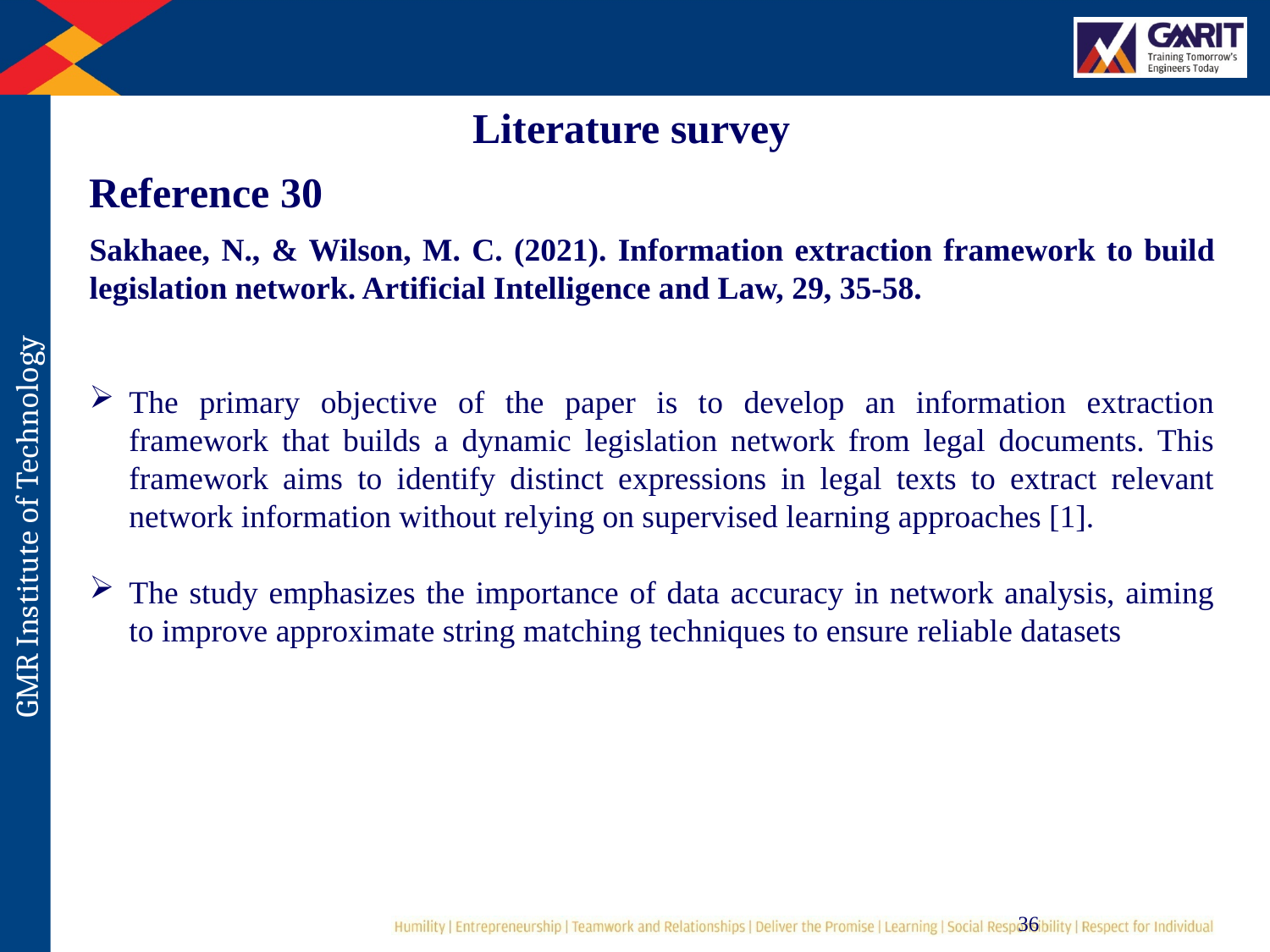

Literature survey
Reference 30
Sakhaee, N., & Wilson, M. C. (2021). Information extraction framework to build legislation network. Artificial Intelligence and Law, 29, 35-58.

The primary objective of the paper is to develop an information extraction framework that builds a dynamic legislation network from legal documents. This framework aims to identify distinct expressions in legal texts to extract relevant network information without relying on supervised learning approaches [1].

The study emphasizes the importance of data accuracy in network analysis, aiming to improve approximate string matching techniques to ensure reliable datasets

36